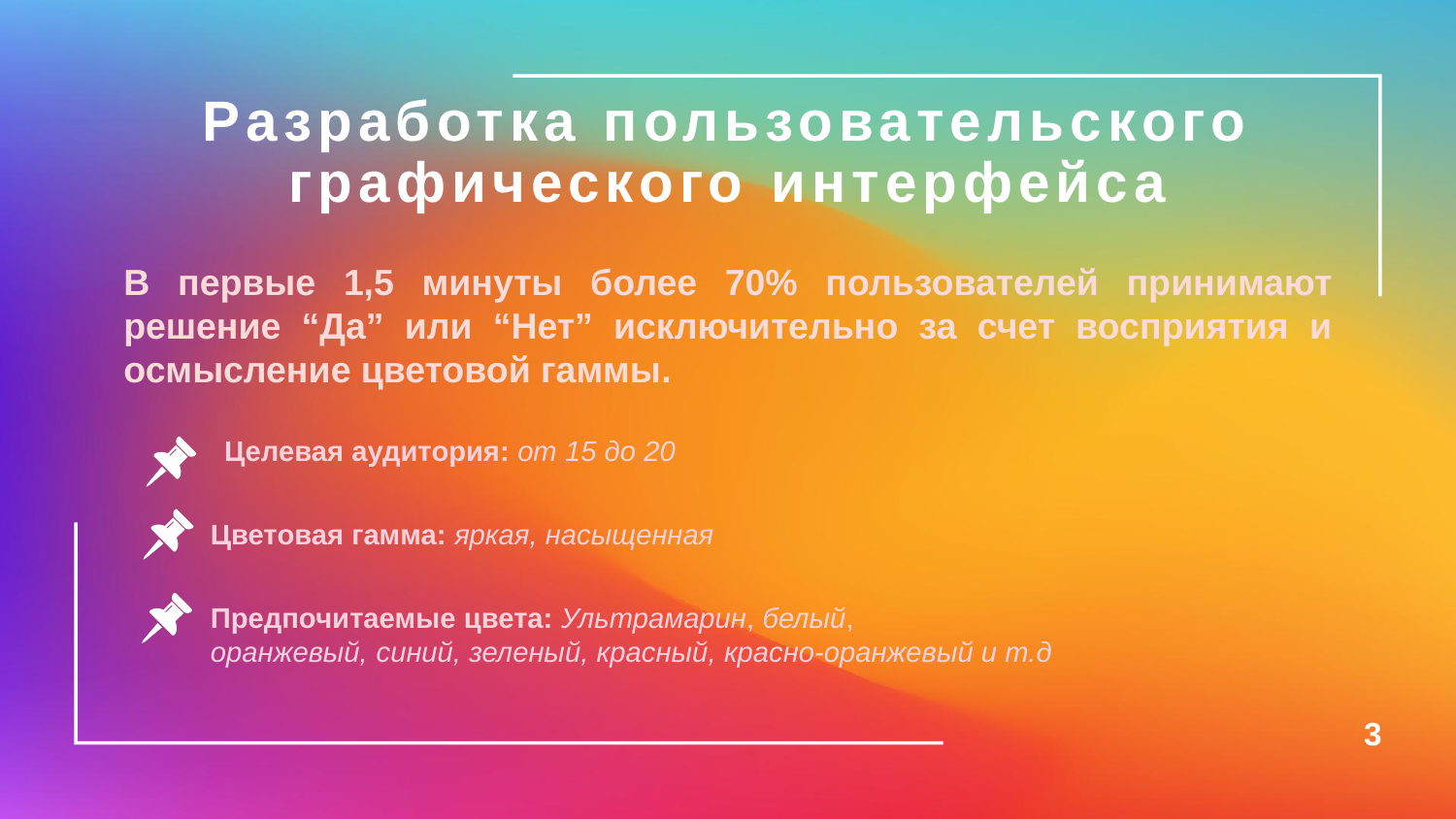

Разработка пользовательского
графического интерфейса
В первые 1,5 минуты более 70% пользователей принимают решение “Да” или “Нет” исключительно за счет восприятия и осмысление цветовой гаммы.
Целевая аудитория: от 15 до 20

Цветовая гамма: яркая, насыщенная

Предпочитаемые цвета: Ультрамарин, белый, оранжевый, синий, зеленый, красный, красно-оранжевый и т.д
3